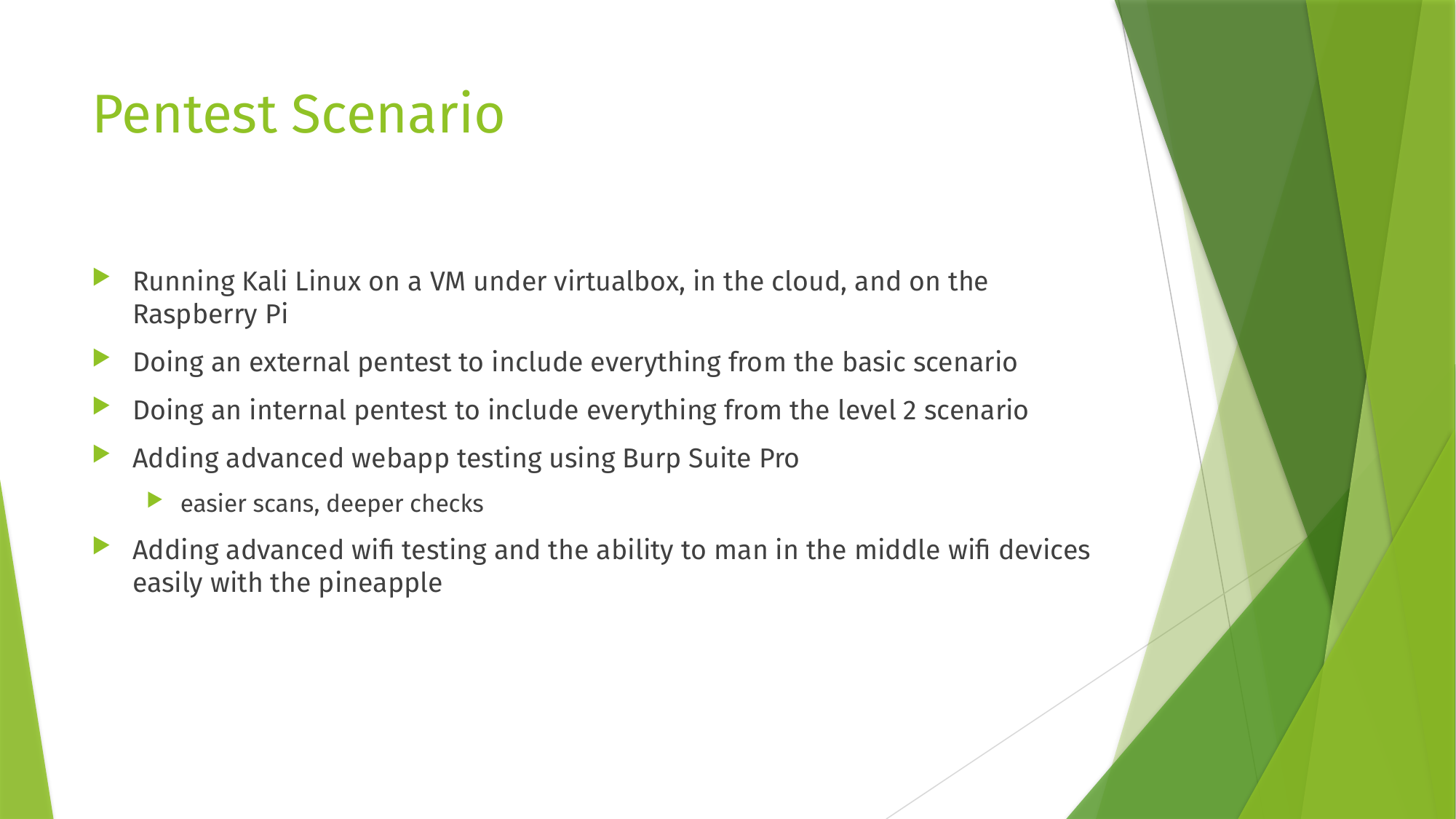

# Pentest Scenario
Running Kali Linux on a VM under virtualbox, in the cloud, and on the Raspberry Pi
Doing an external pentest to include everything from the basic scenario
Doing an internal pentest to include everything from the level 2 scenario
Adding advanced webapp testing using Burp Suite Pro
easier scans, deeper checks
Adding advanced wifi testing and the ability to man in the middle wifi devices easily with the pineapple